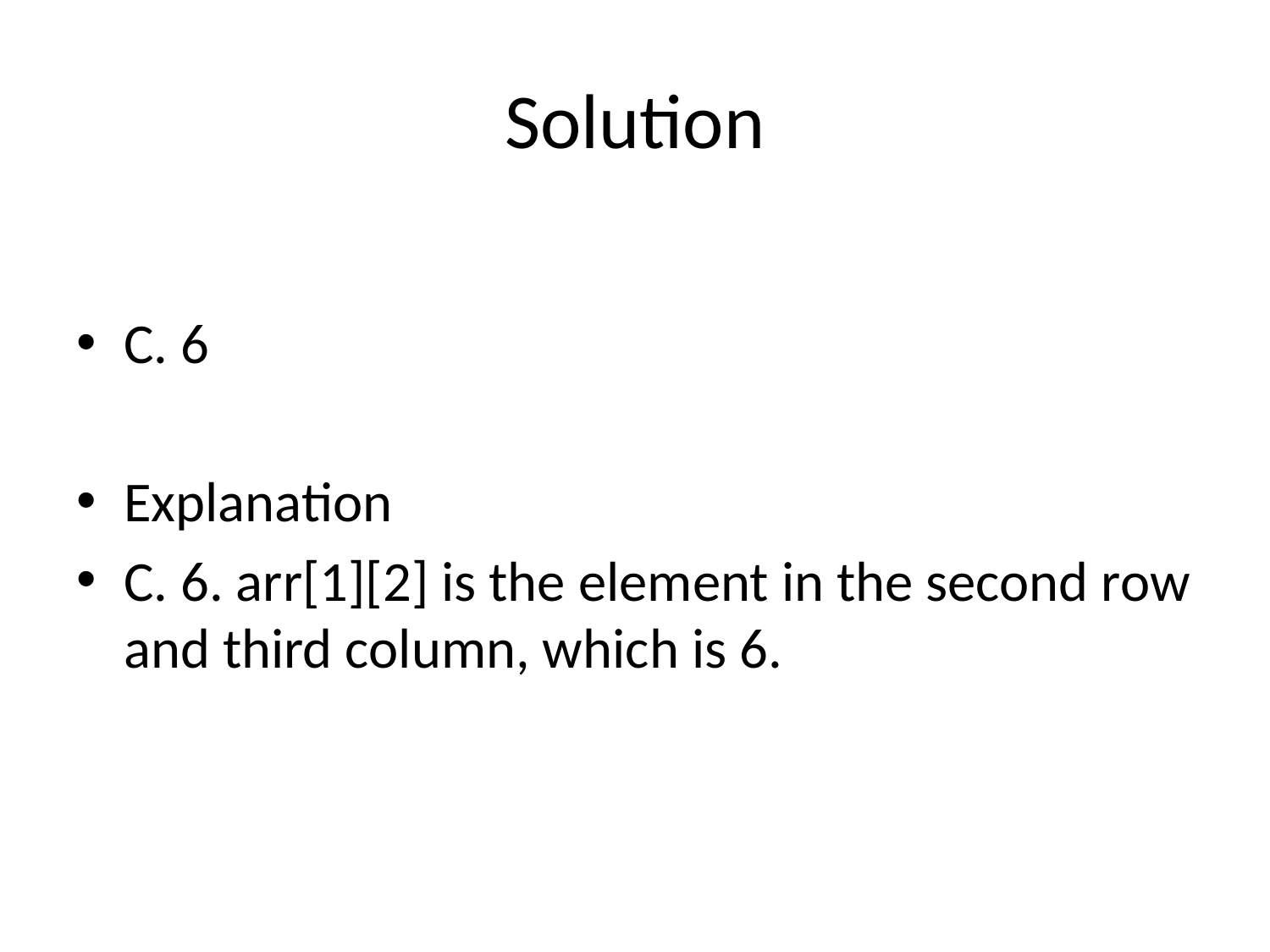

# Solution

C. 6

Explanation
C. 6. arr[1][2] is the element in the second row and third column, which is 6.